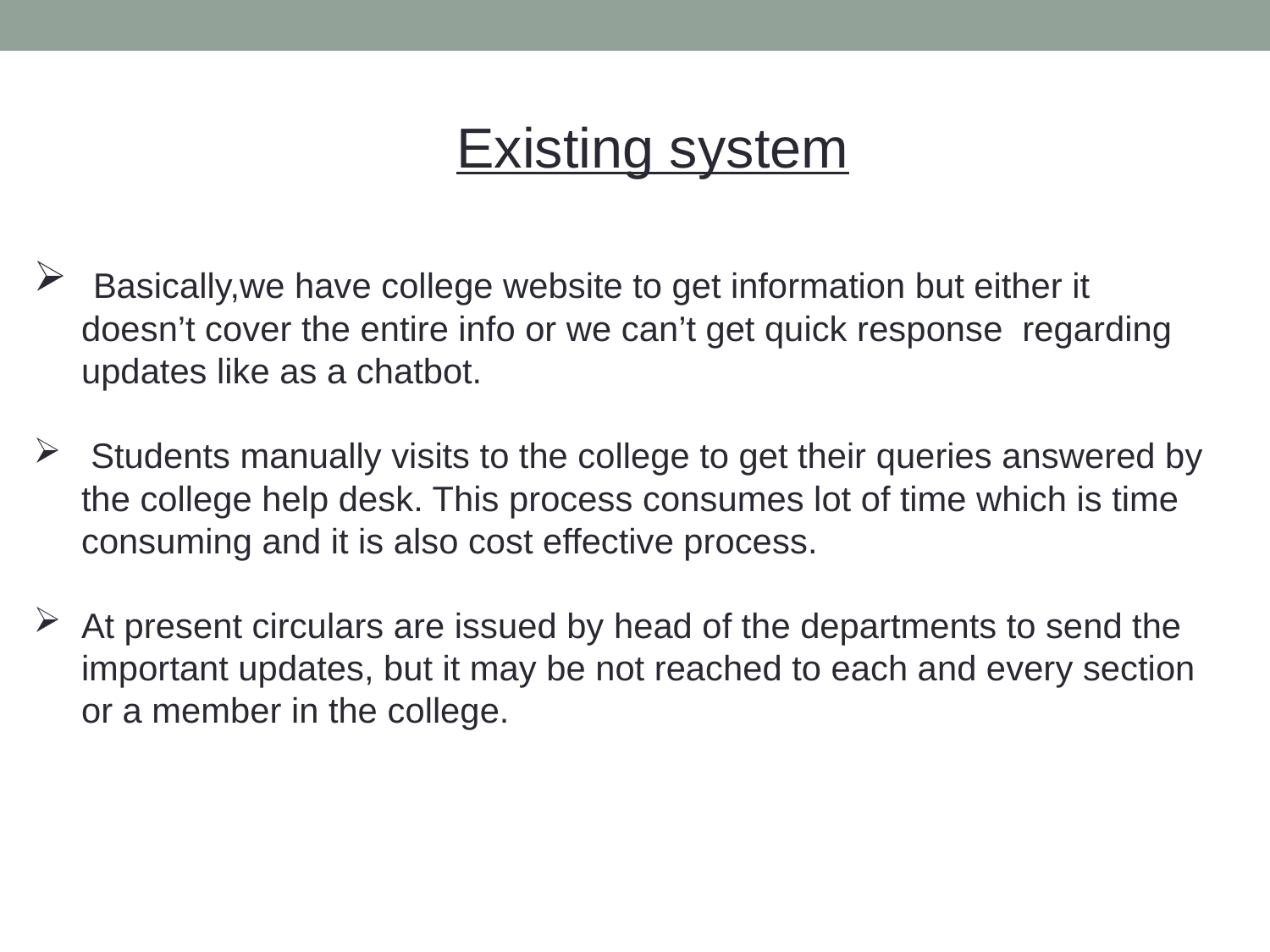

Existing system
 Basically,we have college website to get information but either it doesn’t cover the entire info or we can’t get quick response  regarding updates like as a chatbot.

 Students manually visits to the college to get their queries answered by the college help desk. This process consumes lot of time which is time consuming and it is also cost effective process.

At present circulars are issued by head of the departments to send the important updates, but it may be not reached to each and every section or a member in the college.